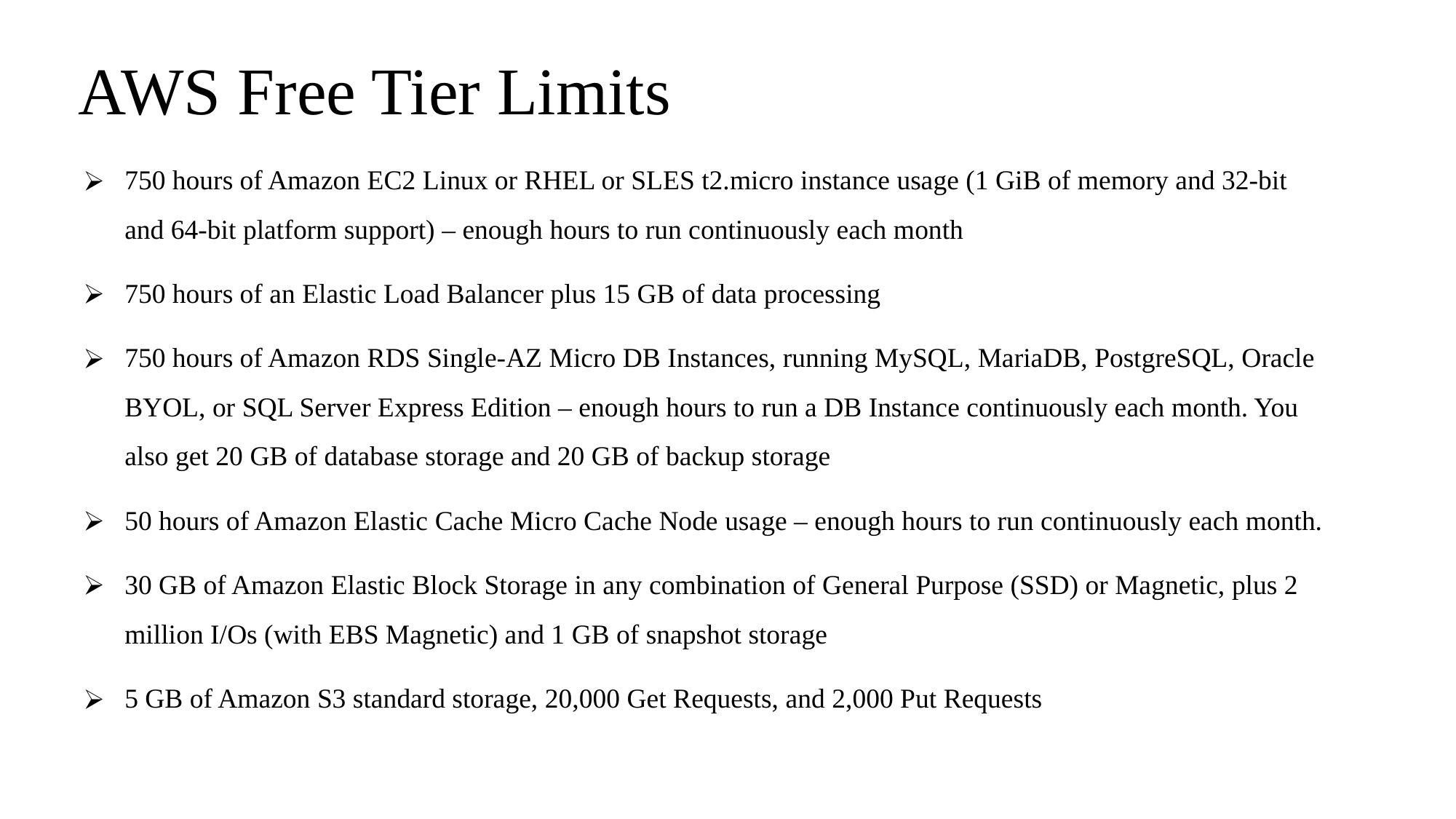

# AWS Free Tier Limits
750 hours of Amazon EC2 Linux or RHEL or SLES t2.micro instance usage (1 GiB of memory and 32-bit and 64-bit platform support) – enough hours to run continuously each month
750 hours of an Elastic Load Balancer plus 15 GB of data processing
750 hours of Amazon RDS Single-AZ Micro DB Instances, running MySQL, MariaDB, PostgreSQL, Oracle BYOL, or SQL Server Express Edition – enough hours to run a DB Instance continuously each month. You also get 20 GB of database storage and 20 GB of backup storage
50 hours of Amazon Elastic Cache Micro Cache Node usage – enough hours to run continuously each month.
30 GB of Amazon Elastic Block Storage in any combination of General Purpose (SSD) or Magnetic, plus 2 million I/Os (with EBS Magnetic) and 1 GB of snapshot storage
5 GB of Amazon S3 standard storage, 20,000 Get Requests, and 2,000 Put Requests